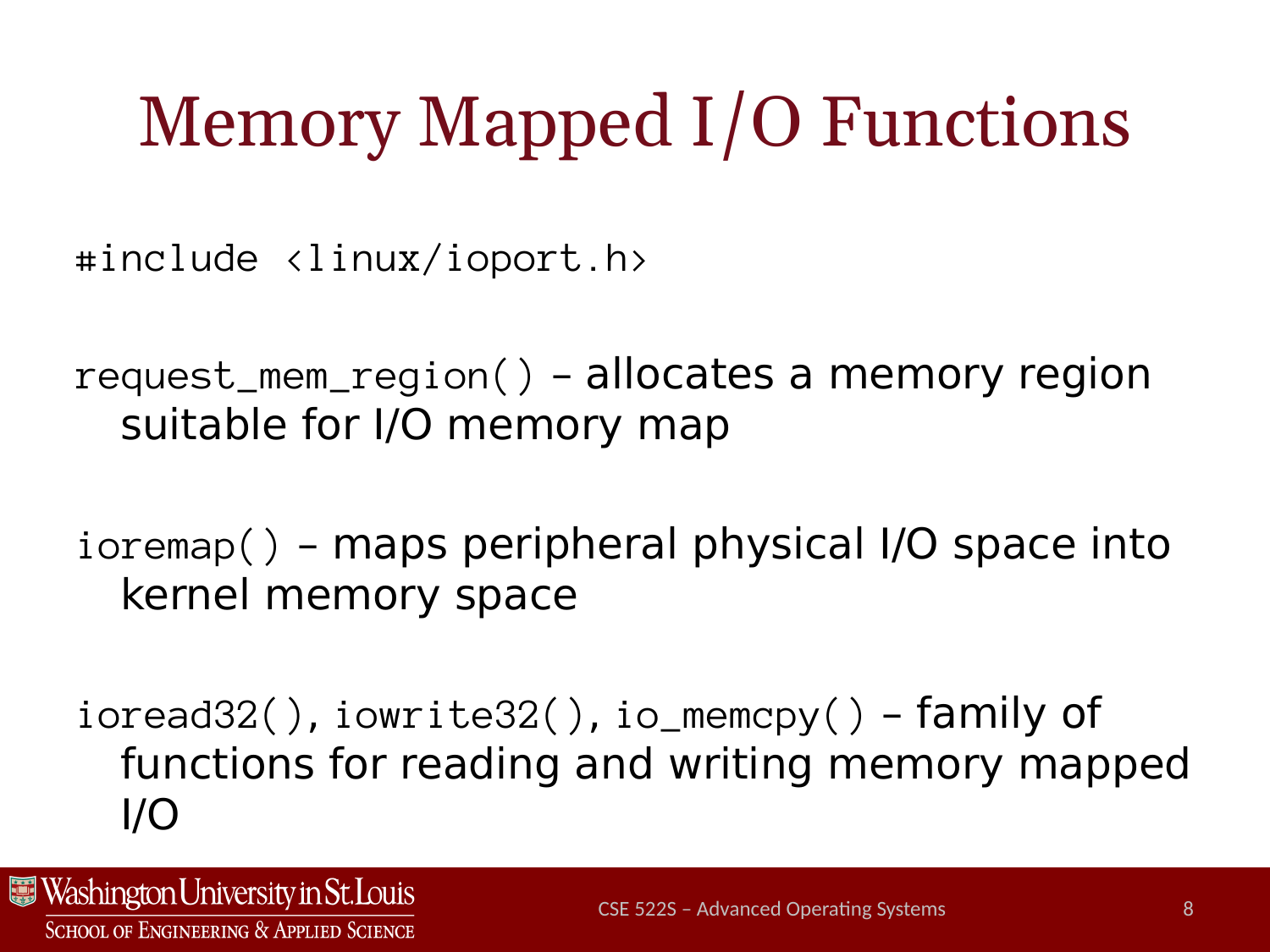

# Memory Mapped I/O Functions
#include <linux/ioport.h>

request_mem_region() – allocates a memory region suitable for I/O memory map

ioremap() – maps peripheral physical I/O space into kernel memory space

ioread32(), iowrite32(), io_memcpy() – family of functions for reading and writing memory mapped I/O
CSE 522S – Advanced Operating Systems
8